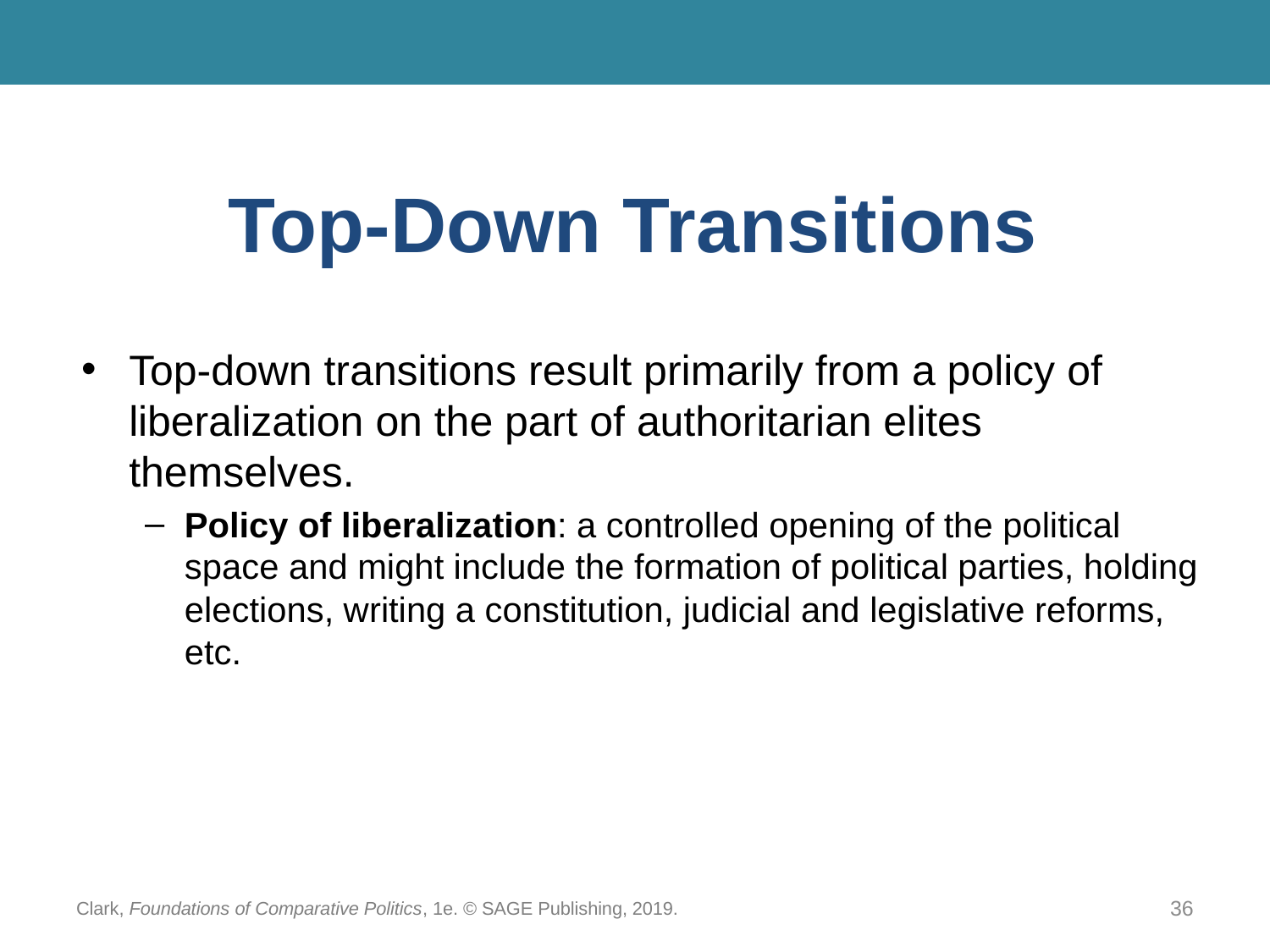

# Top-Down Transitions

Top-down transitions result primarily from a policy of liberalization on the part of authoritarian elites themselves.
Policy of liberalization: a controlled opening of the political space and might include the formation of political parties, holding elections, writing a constitution, judicial and legislative reforms, etc.

Clark, Foundations of Comparative Politics, 1e. © SAGE Publishing, 2019.
36